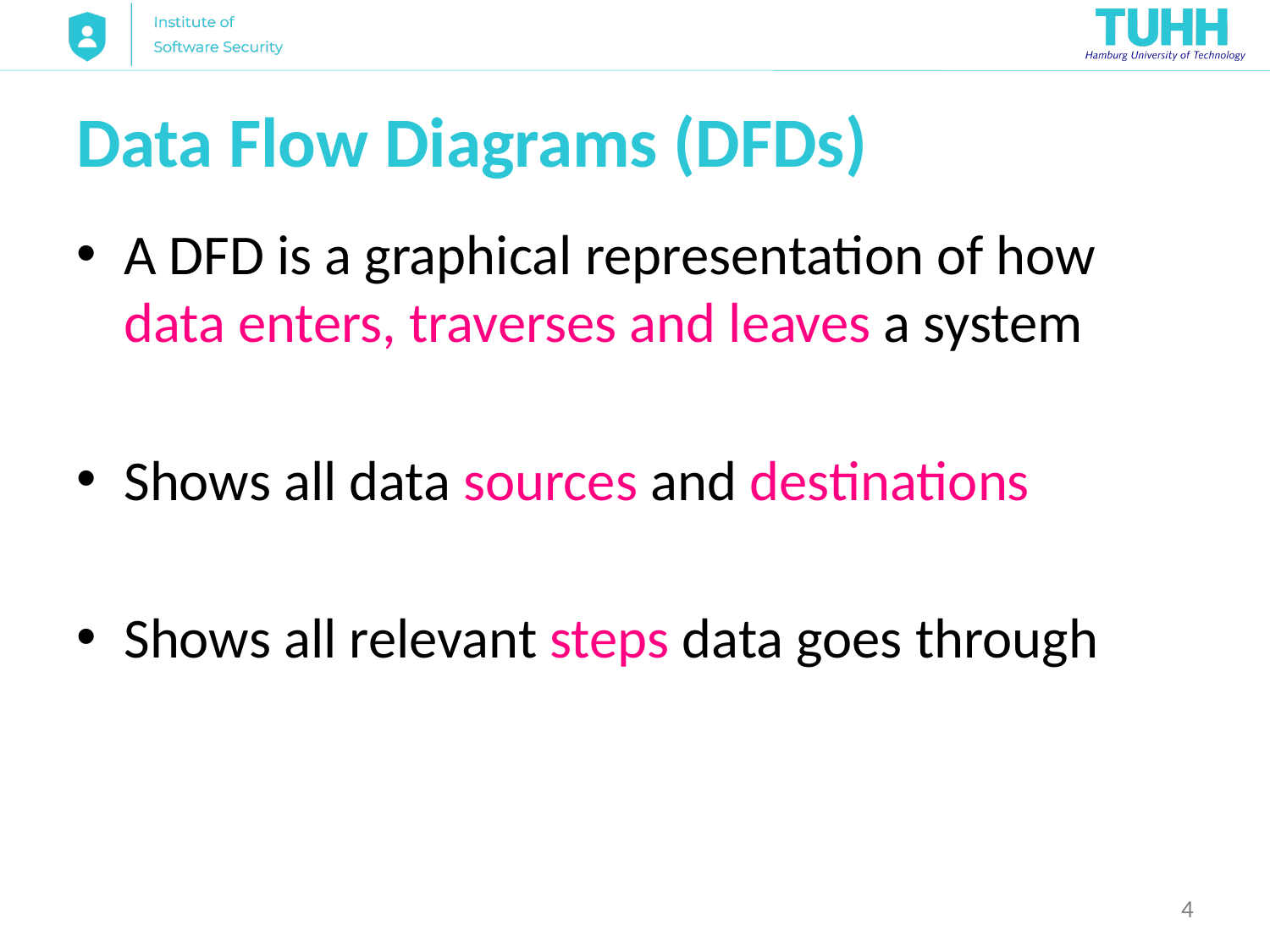

# Data Flow Diagrams (DFDs)
A DFD is a graphical representation of how data enters, traverses and leaves a system

Shows all data sources and destinations

Shows all relevant steps data goes through
4